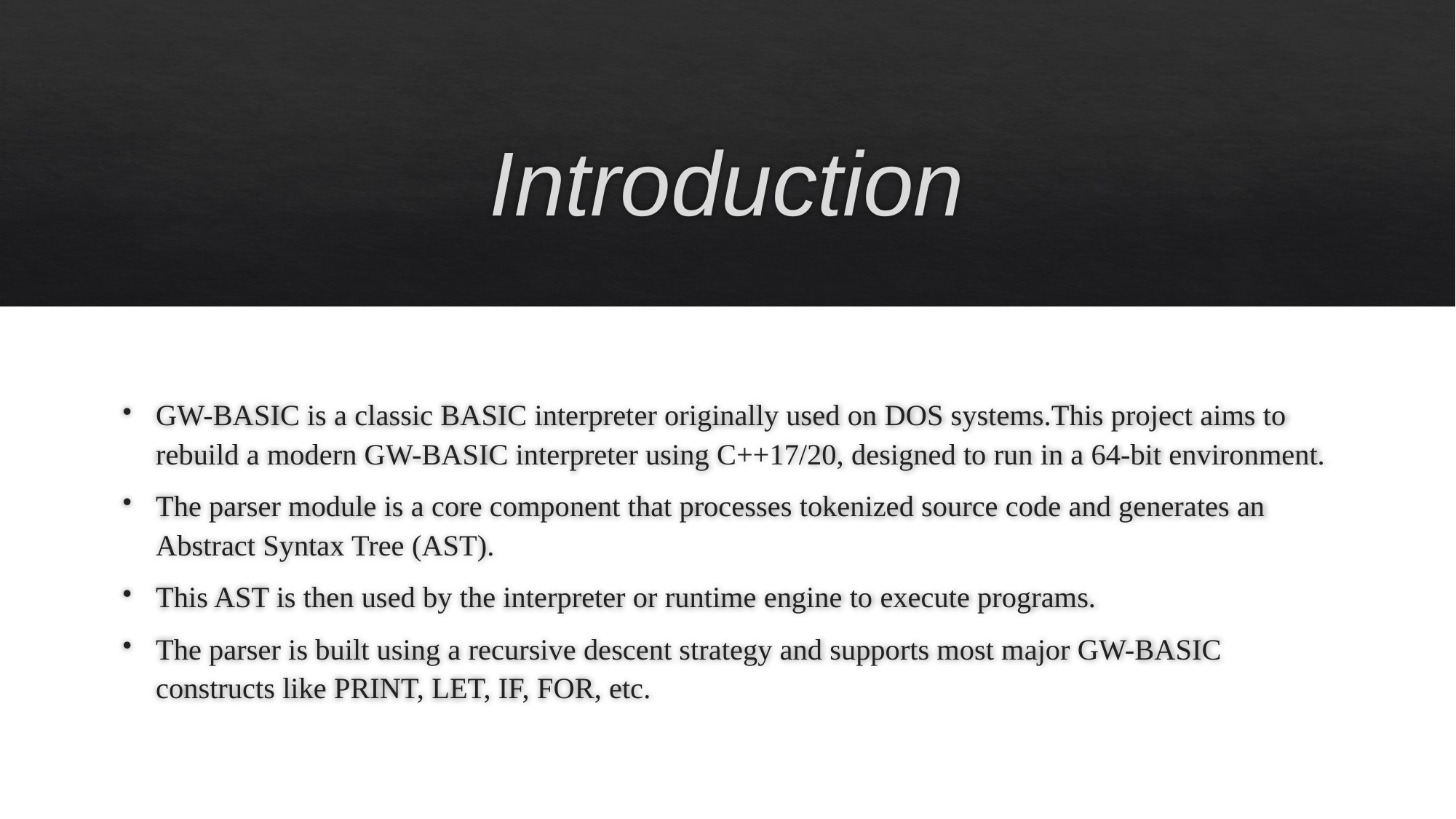

# Introduction
GW-BASIC is a classic BASIC interpreter originally used on DOS systems.This project aims to rebuild a modern GW-BASIC interpreter using C++17/20, designed to run in a 64-bit environment.
The parser module is a core component that processes tokenized source code and generates an Abstract Syntax Tree (AST).
This AST is then used by the interpreter or runtime engine to execute programs.
The parser is built using a recursive descent strategy and supports most major GW-BASIC constructs like PRINT, LET, IF, FOR, etc.